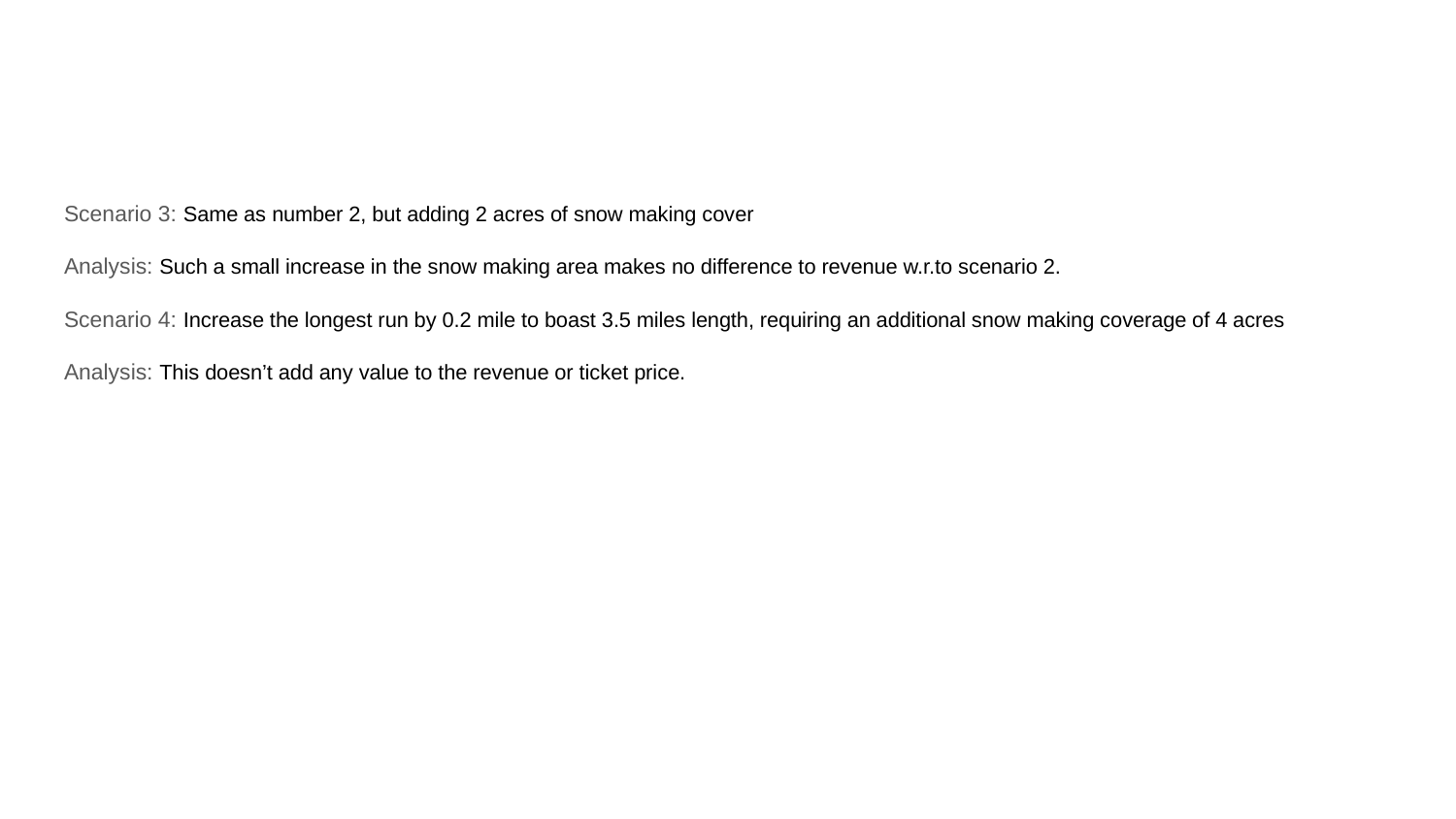

#
Scenario 3: Same as number 2, but adding 2 acres of snow making cover
Analysis: Such a small increase in the snow making area makes no difference to revenue w.r.to scenario 2.
Scenario 4: Increase the longest run by 0.2 mile to boast 3.5 miles length, requiring an additional snow making coverage of 4 acres
Analysis: This doesn’t add any value to the revenue or ticket price.